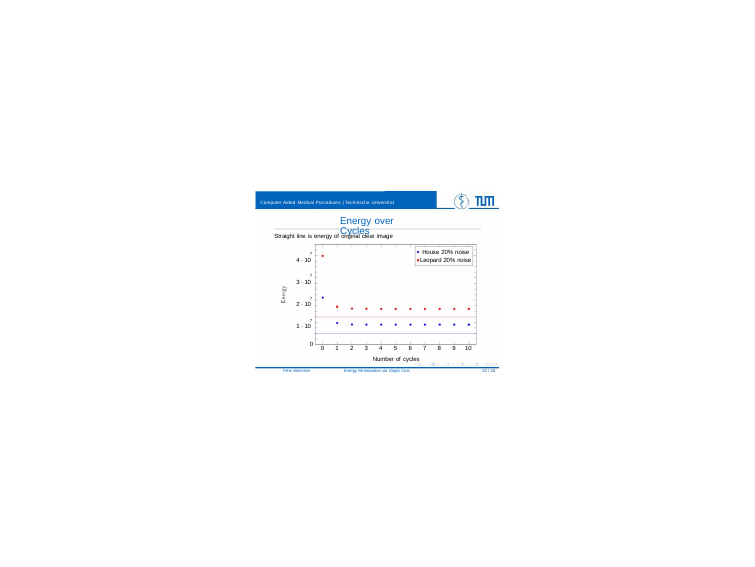

Computer Aided Medical Procedures | Technische Universit¨at Mu¨nchen
Energy over Cycles
Straight line is energy of original clear image
House 20% noise
7
4 · 10
3 · 10
2 · 10
1 · 10
Leopard 20% noise
7
7
7
0
0
1
2
3
4
5
6
7
8
9
10
Number of cycles
Felix Wechsler
Energy Minimization via Graph Cuts
22 / 24